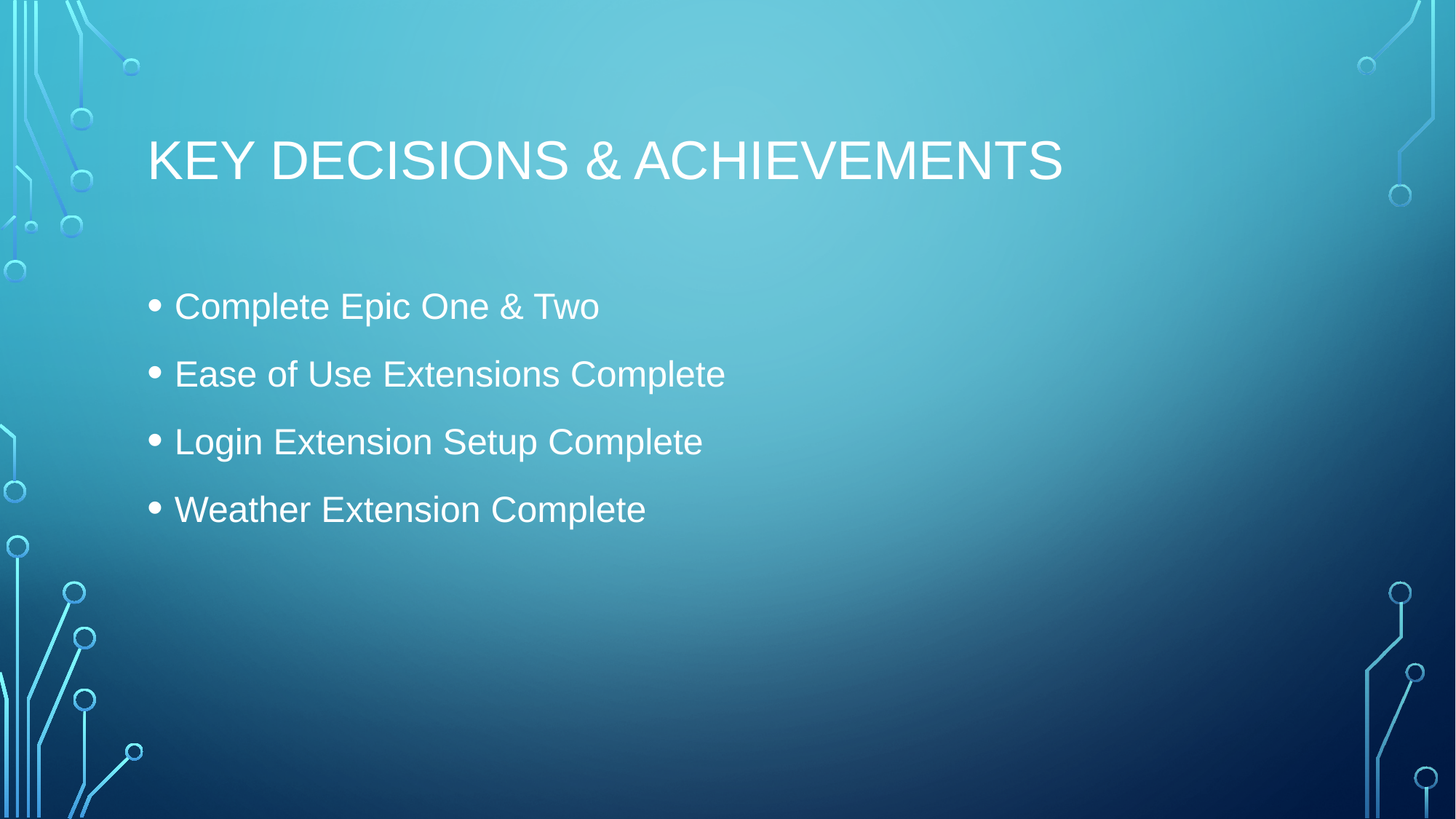

# key decisions & achievements
Complete Epic One & Two
Ease of Use Extensions Complete
Login Extension Setup Complete
Weather Extension Complete